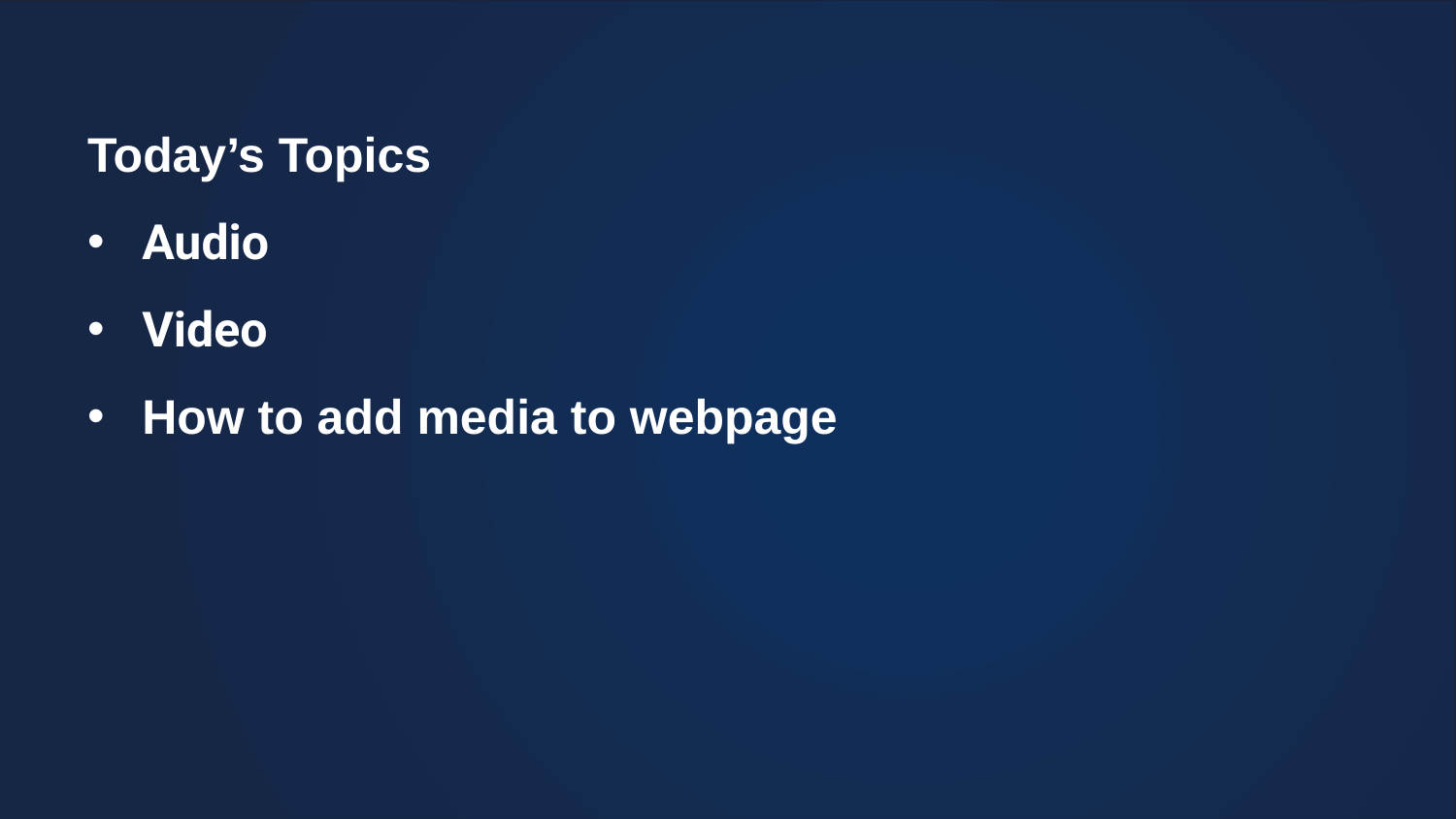

Today’s Topics
Audio
Video
How to add media to webpage